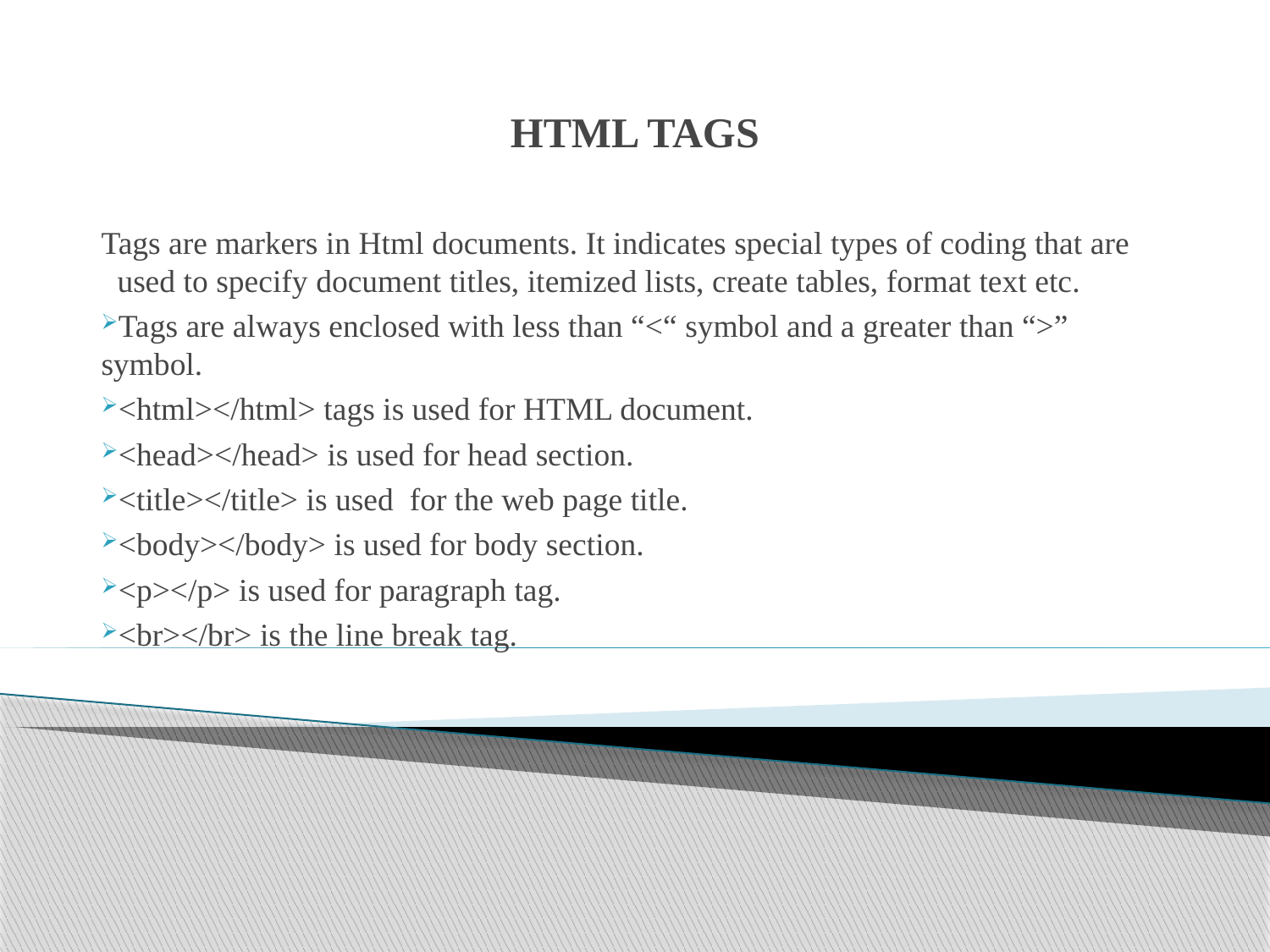

# HTML TAGS
Tags are markers in Html documents. It indicates special types of coding that are      used to specify document titles, itemized lists, create tables, format text etc.
Tags are always enclosed with less than “<“ symbol and a greater than “>” symbol.
<html></html> tags is used for HTML document.
<head></head> is used for head section.
<title></title> is used  for the web page title.
<body></body> is used for body section.
<p></p> is used for paragraph tag.
<br></br> is the line break tag.